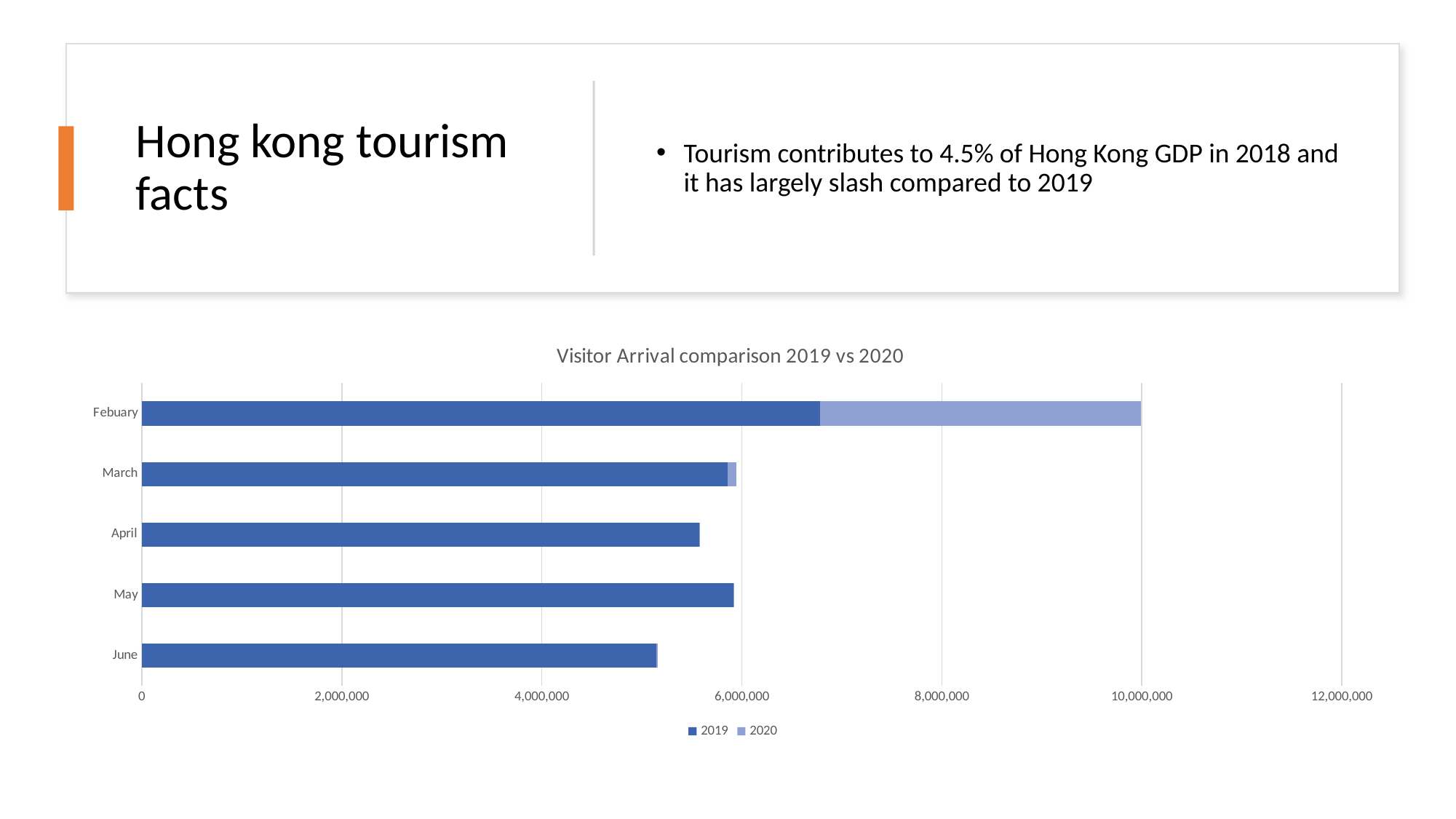

# Hong kong tourism facts
Tourism contributes to 4.5% of Hong Kong GDP in 2018 and it has largely slash compared to 2019

### Chart: Visitor Arrival comparison 2019 vs 2020

| Category | 2019 | 2020 |
|---|---|---|
| June | 5143734.0 | 14606.0 |
| May | 5916541.0 | 8139.0 |
| April | 5577201.0 | 4125.0 |
| March | 5860346.0 | 82285.0 |
| Febuary | 6784406.0 | 3207802.0 |